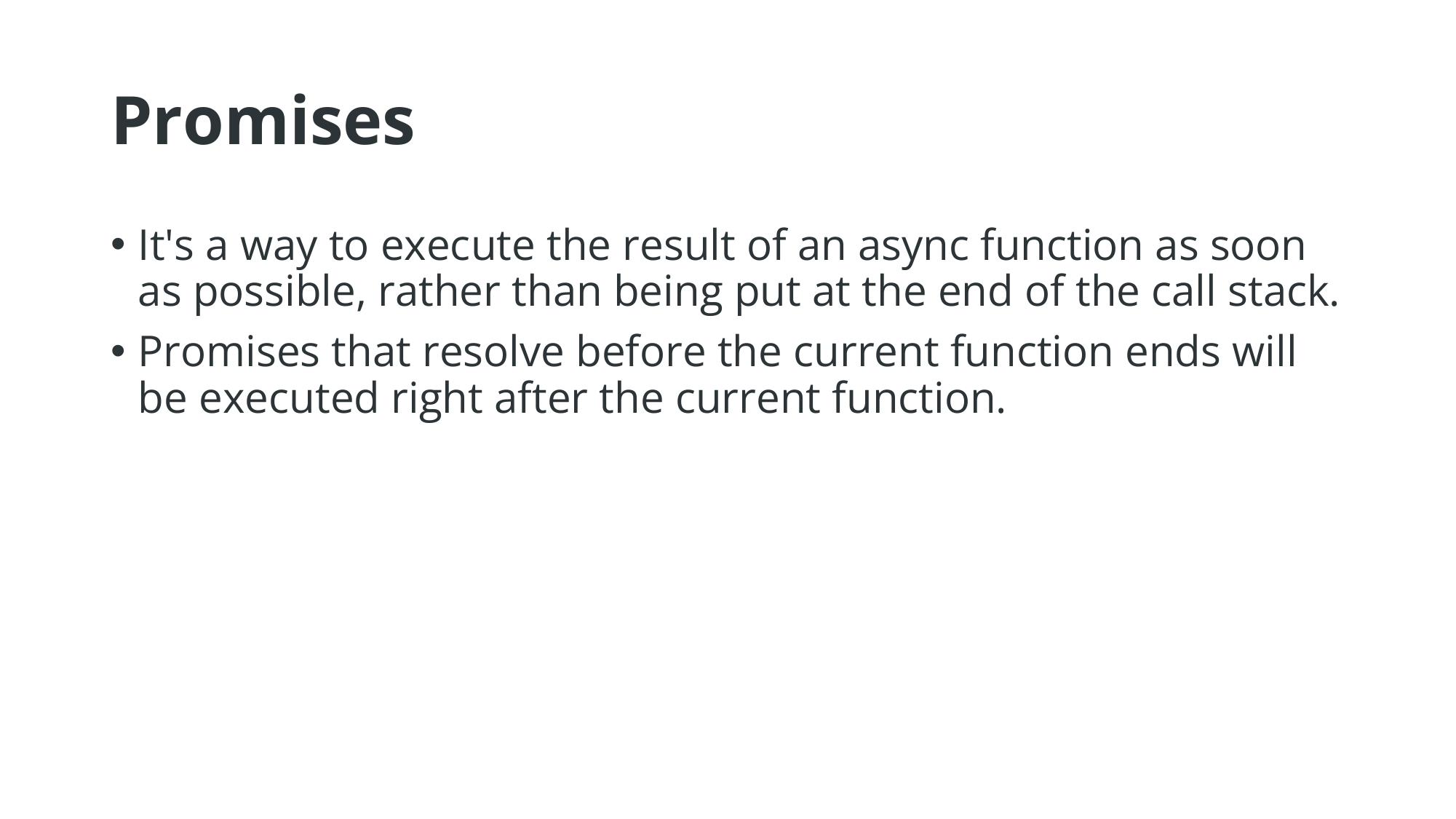

# Promises
It's a way to execute the result of an async function as soon as possible, rather than being put at the end of the call stack.
Promises that resolve before the current function ends will be executed right after the current function.